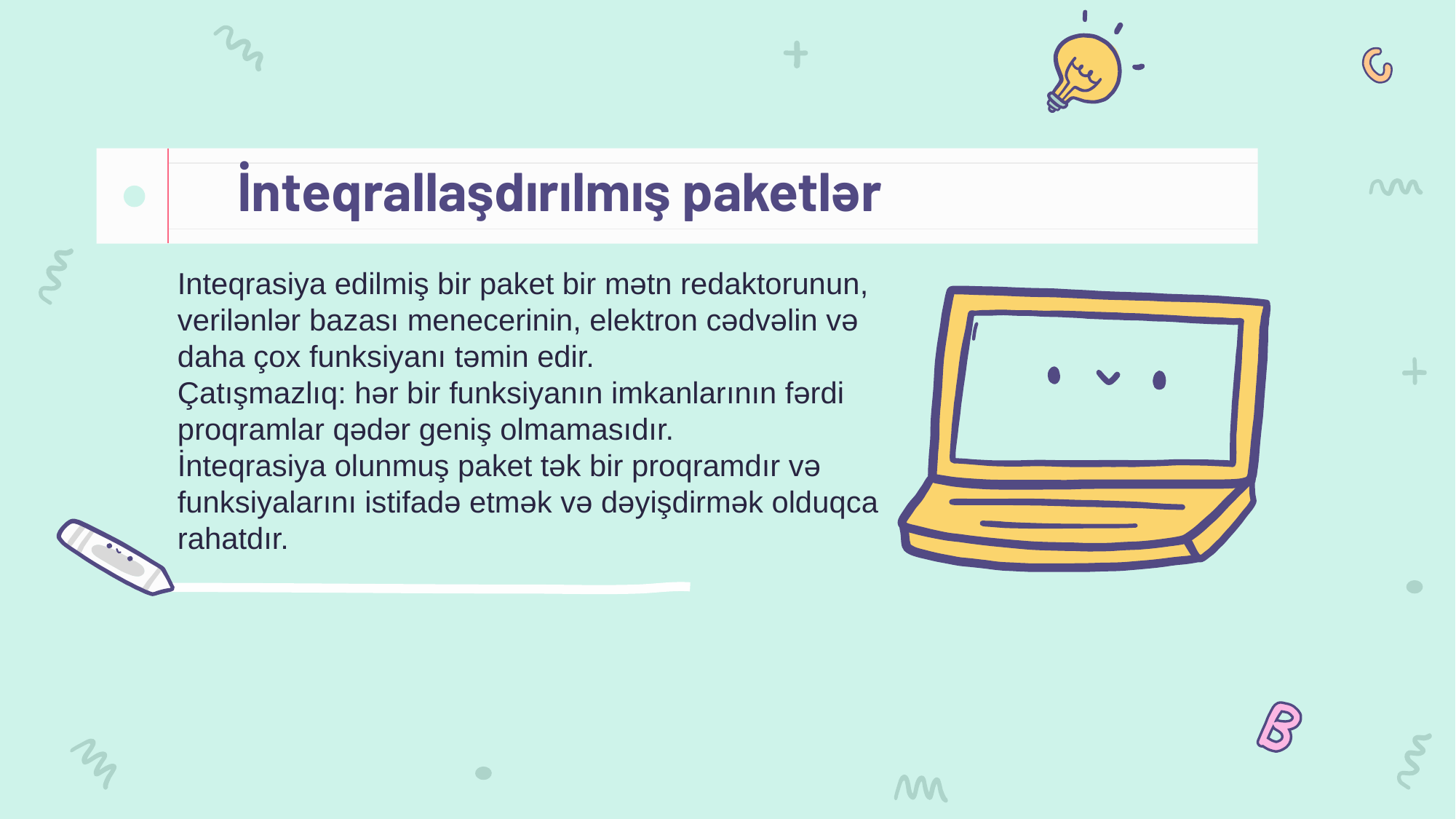

İnteqrallaşdırılmış paketlər
Inteqrasiya edilmiş bir paket bir mətn redaktorunun, verilənlər bazası menecerinin, elektron cədvəlin və daha çox funksiyanı təmin edir.
Çatışmazlıq: hər bir funksiyanın imkanlarının fərdi proqramlar qədər geniş olmamasıdır.
İnteqrasiya olunmuş paket tək bir proqramdır və funksiyalarını istifadə etmək və dəyişdirmək olduqca rahatdır.